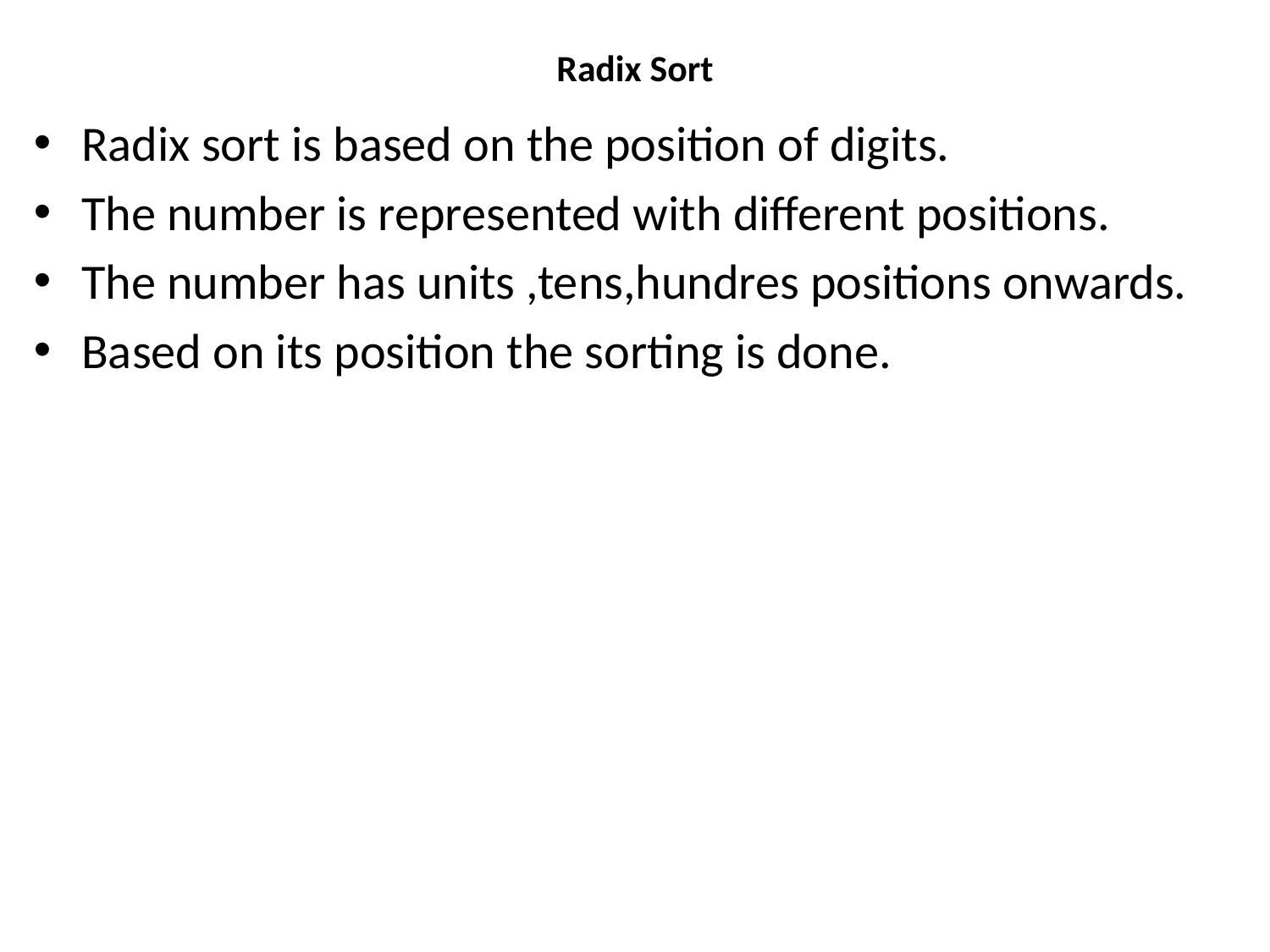

# Radix Sort
Radix sort is based on the position of digits.
The number is represented with different positions.
The number has units ,tens,hundres positions onwards.
Based on its position the sorting is done.